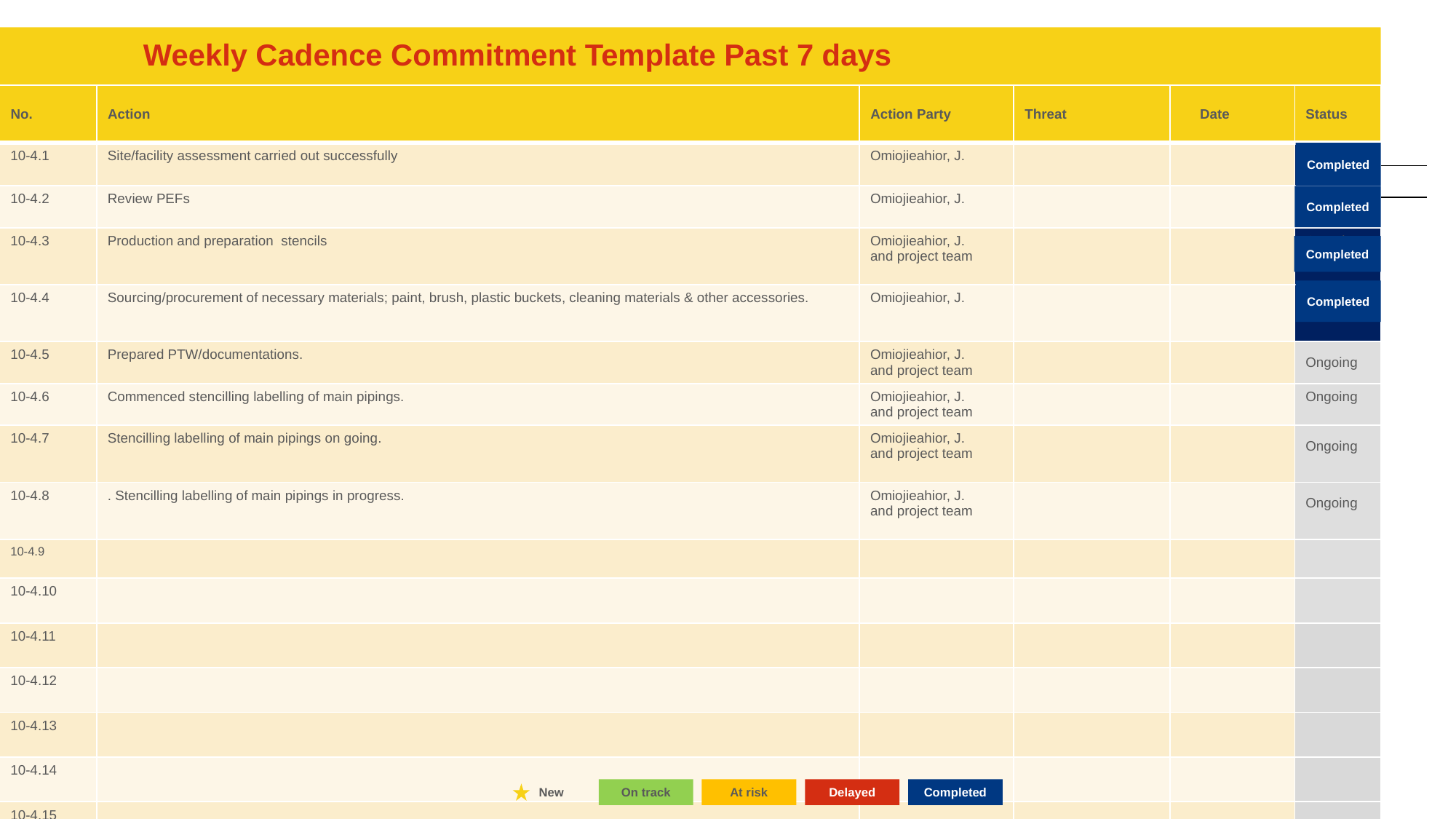

# Weekly Cadence Commitment Template Past 7 days
| No. | Action | Action Party | Threat | Date | Status |
| --- | --- | --- | --- | --- | --- |
| 10-4.1 | Site/facility assessment carried out successfully | Omiojieahior, J. |  |  | Completed |
| 10-4.2 | Review PEFs | Omiojieahior, J. |  |  | Ongoing |
| 10-4.3 | Production and preparation stencils | Omiojieahior, J. and project team |  |  | Completed |
| 10-4.4 | Sourcing/procurement of necessary materials; paint, brush, plastic buckets, cleaning materials & other accessories. | Omiojieahior, J. |  |  | Completed |
| 10-4.5 | Prepared PTW/documentations. | Omiojieahior, J. and project team |  |  | Ongoing |
| 10-4.6 | Commenced stencilling labelling of main pipings. | Omiojieahior, J. and project team |  |  | Ongoing |
| 10-4.7 | Stencilling labelling of main pipings on going. | Omiojieahior, J. and project team |  |  | Ongoing |
| 10-4.8 | . Stencilling labelling of main pipings in progress. | Omiojieahior, J. and project team |  |  | Ongoing |
| 10-4.9 |  |  |  |  |  |
| 10-4.10 |  |  |  |  |  |
| 10-4.11 |  |  |  |  |  |
| 10-4.12 |  |  |  |  |  |
| 10-4.13 |  |  |  |  |  |
| 10-4.14 |  |  |  |  |  |
| 10-4.15 |  |  |  |  |  |
| 10-4.16 |  |  |  |  |  |
Completed
Completed
Completed
Completed
New
On track
At risk
Delayed
Completed